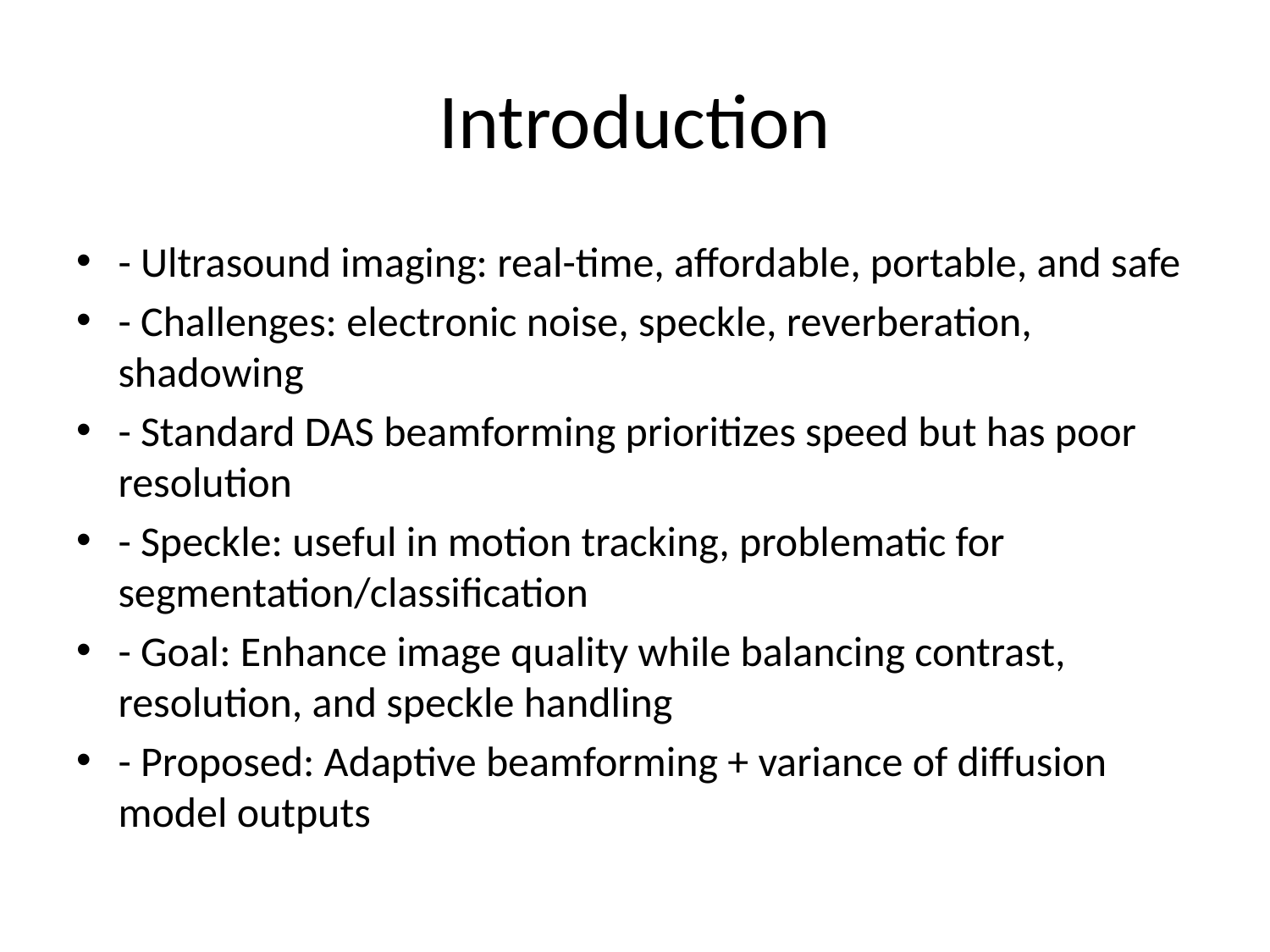

# Introduction
- Ultrasound imaging: real-time, affordable, portable, and safe
- Challenges: electronic noise, speckle, reverberation, shadowing
- Standard DAS beamforming prioritizes speed but has poor resolution
- Speckle: useful in motion tracking, problematic for segmentation/classification
- Goal: Enhance image quality while balancing contrast, resolution, and speckle handling
- Proposed: Adaptive beamforming + variance of diffusion model outputs